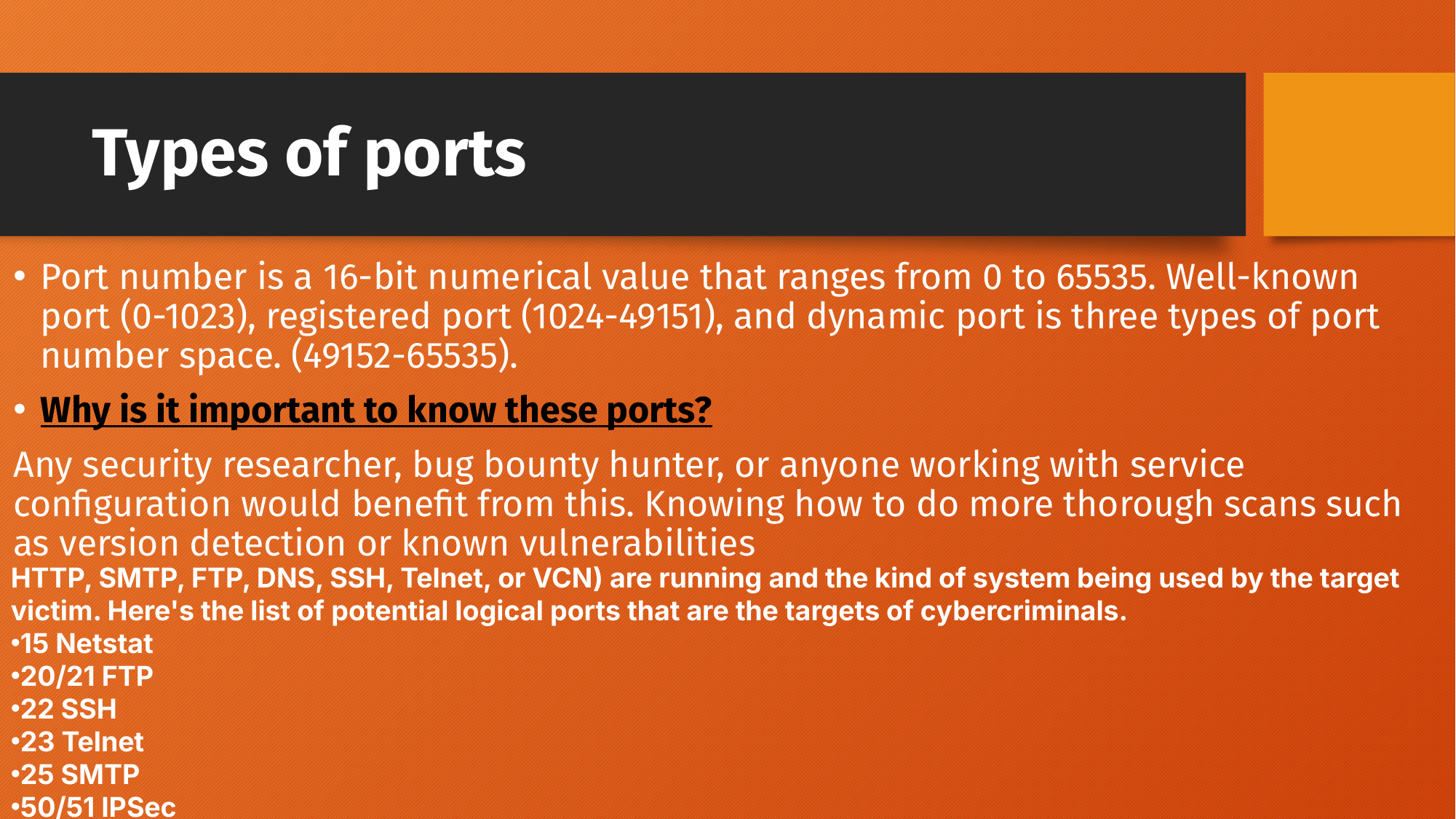

# Types of ports
Port number is a 16-bit numerical value that ranges from 0 to 65535. Well-known port (0-1023), registered port (1024-49151), and dynamic port is three types of port number space. (49152-65535).
Why is it important to know these ports?
Any security researcher, bug bounty hunter, or anyone working with service configuration would benefit from this. Knowing how to do more thorough scans such as version detection or known vulnerabilities
HTTP, SMTP, FTP, DNS, SSH, Telnet, or VCN) are running and the kind of system being used by the target victim. Here's the list of potential logical ports that are the targets of cybercriminals.
15 Netstat
20/21 FTP
22 SSH
23 Telnet
25 SMTP
50/51 IPSec